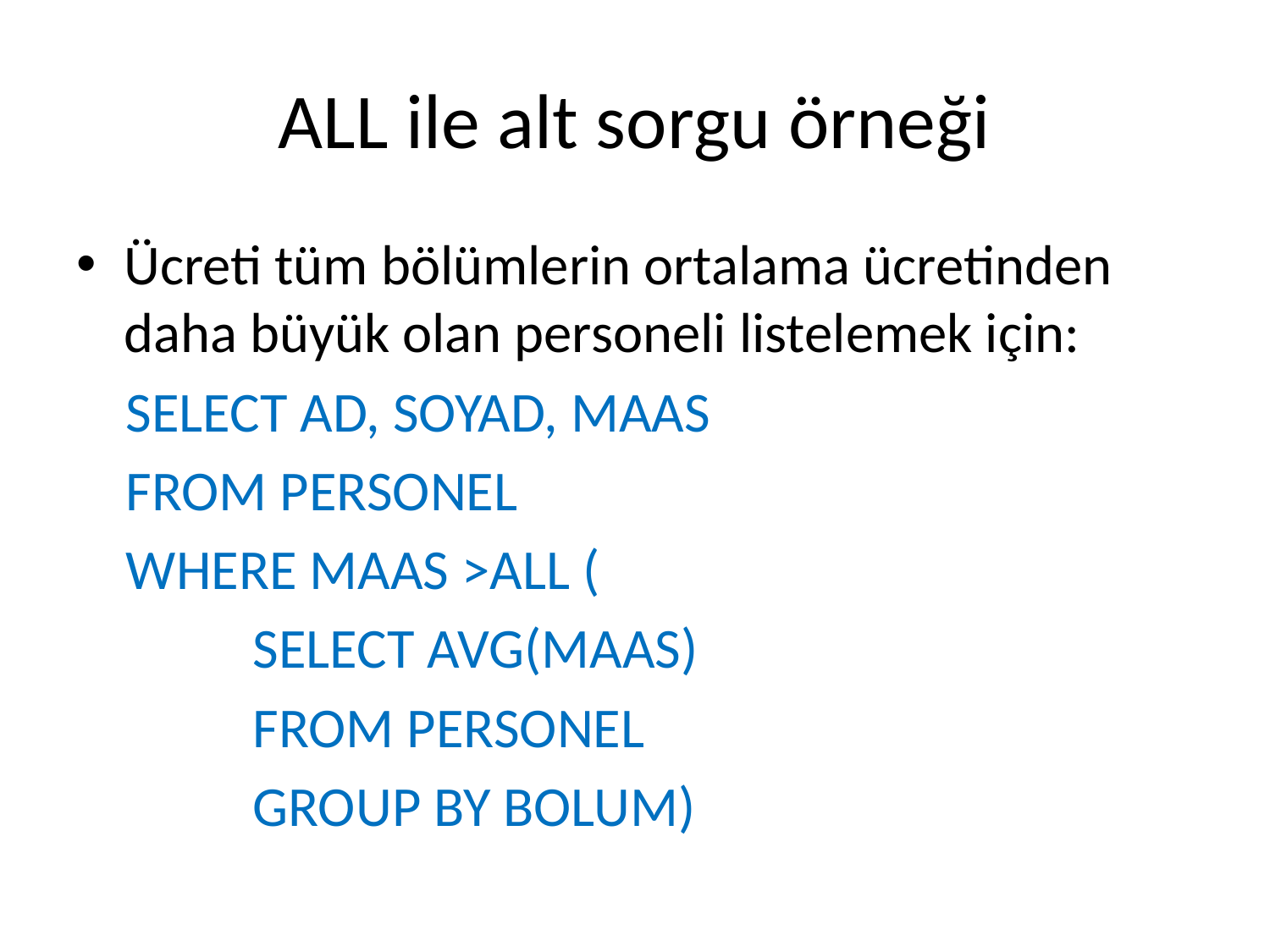

# ALL ile alt sorgu örneği
Ücreti tüm bölümlerin ortalama ücretinden daha büyük olan personeli listelemek için:
SELECT AD, SOYAD, MAAS
FROM PERSONEL
WHERE MAAS >ALL (
	SELECT AVG(MAAS)
	FROM PERSONEL
	GROUP BY BOLUM)